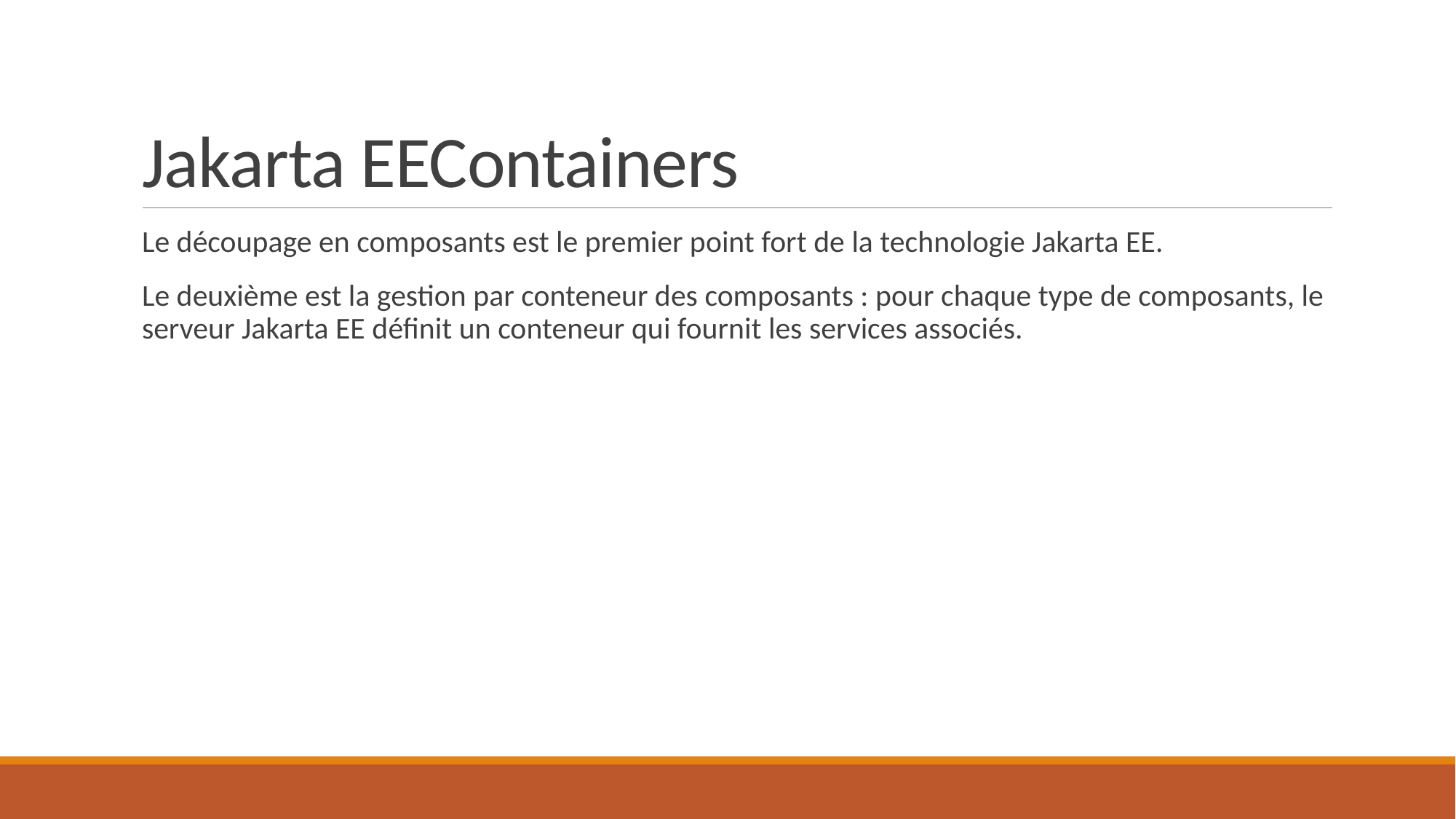

# Jakarta EEContainers
Le découpage en composants est le premier point fort de la technologie Jakarta EE.
Le deuxième est la gestion par conteneur des composants : pour chaque type de composants, le serveur Jakarta EE définit un conteneur qui fournit les services associés.